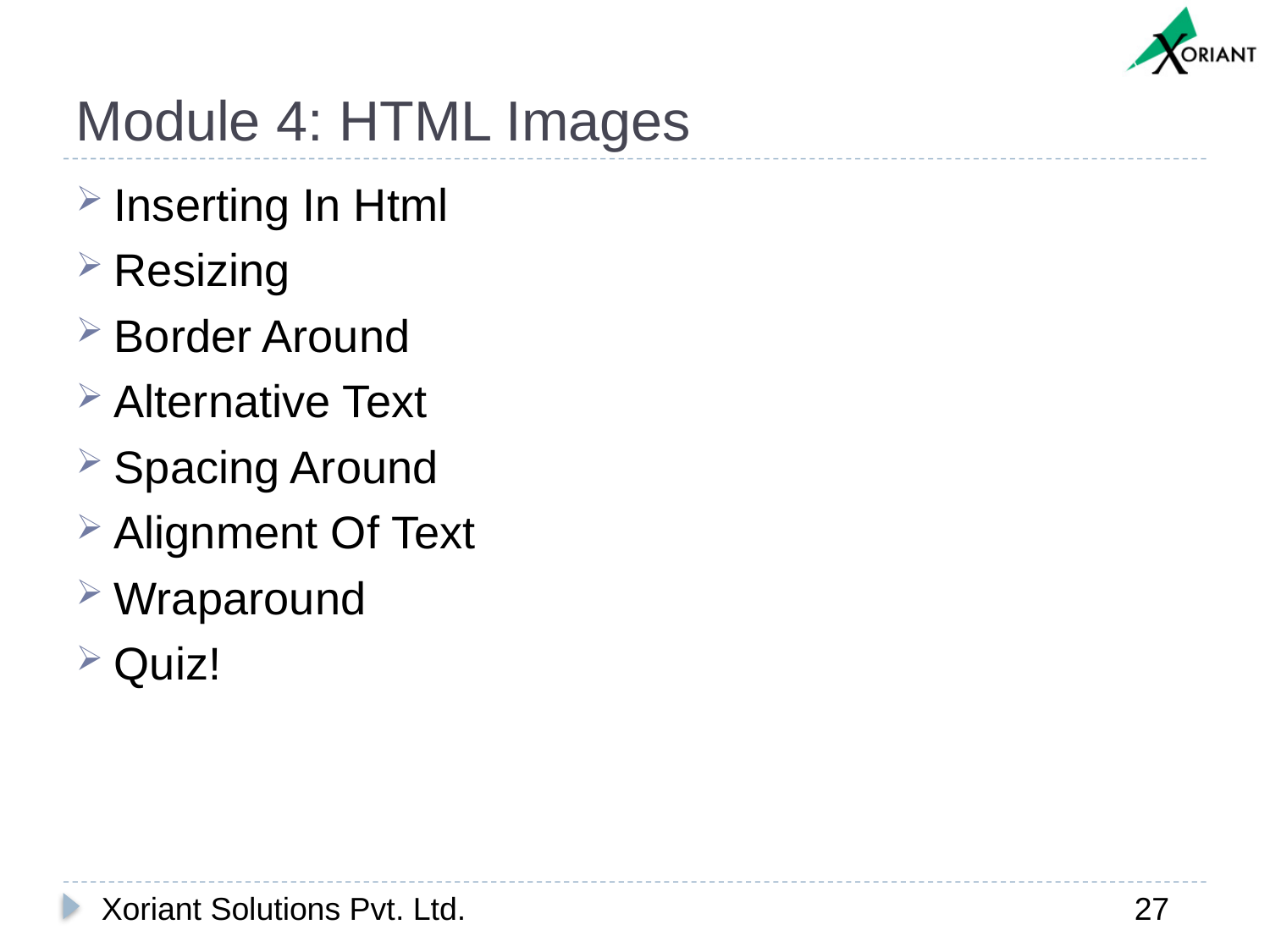

# Module 4: HTML Images
Inserting In Html
Resizing
Border Around
Alternative Text
Spacing Around
Alignment Of Text
Wraparound
Quiz!
Xoriant Solutions Pvt. Ltd.
27